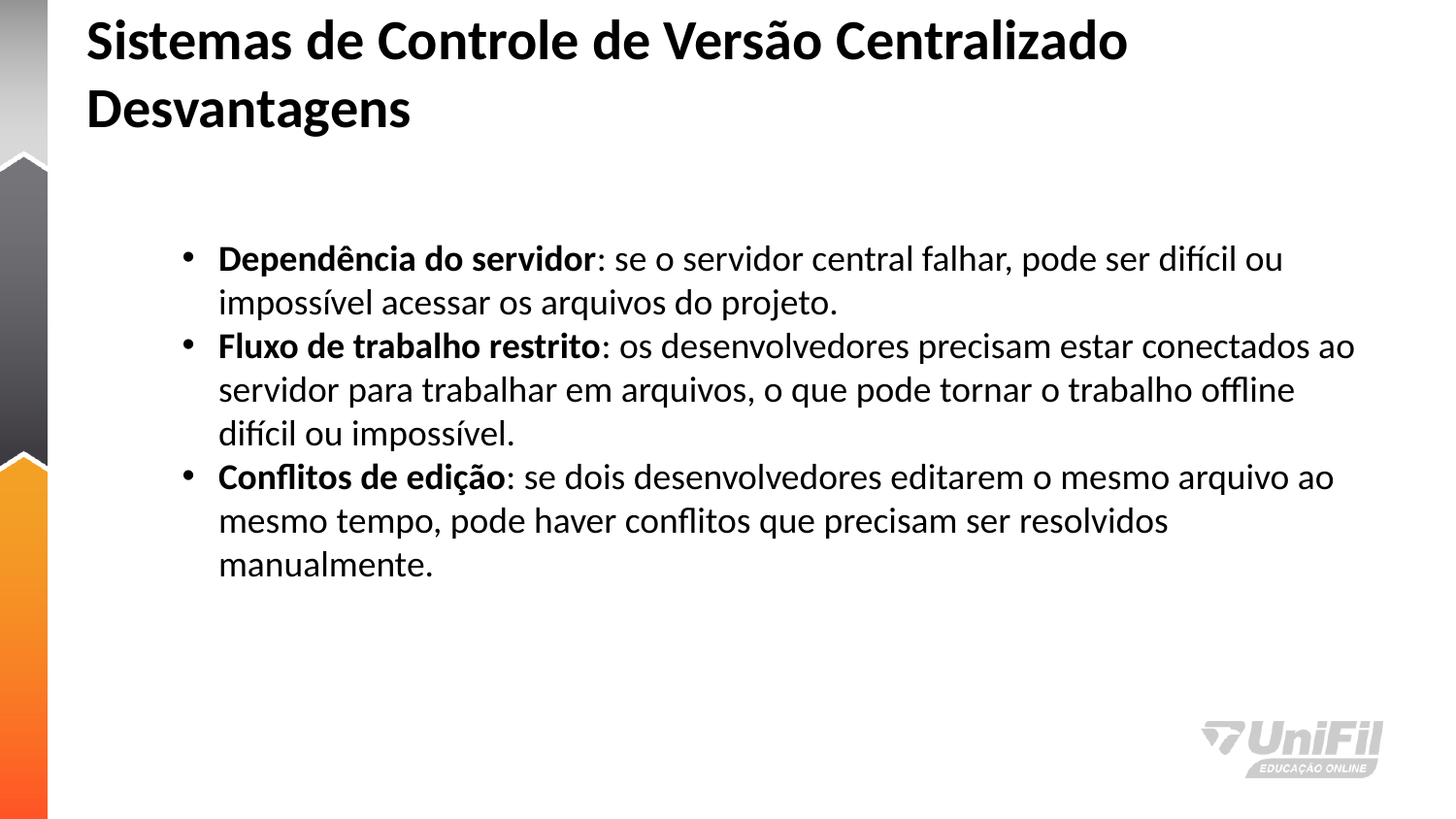

# Sistemas de Controle de Versão Centralizado Desvantagens

Dependência do servidor: se o servidor central falhar, pode ser difícil ou impossível acessar os arquivos do projeto.
Fluxo de trabalho restrito: os desenvolvedores precisam estar conectados ao servidor para trabalhar em arquivos, o que pode tornar o trabalho offline difícil ou impossível.
Conflitos de edição: se dois desenvolvedores editarem o mesmo arquivo ao mesmo tempo, pode haver conflitos que precisam ser resolvidos manualmente.

02/05/2022
Aula 1
17